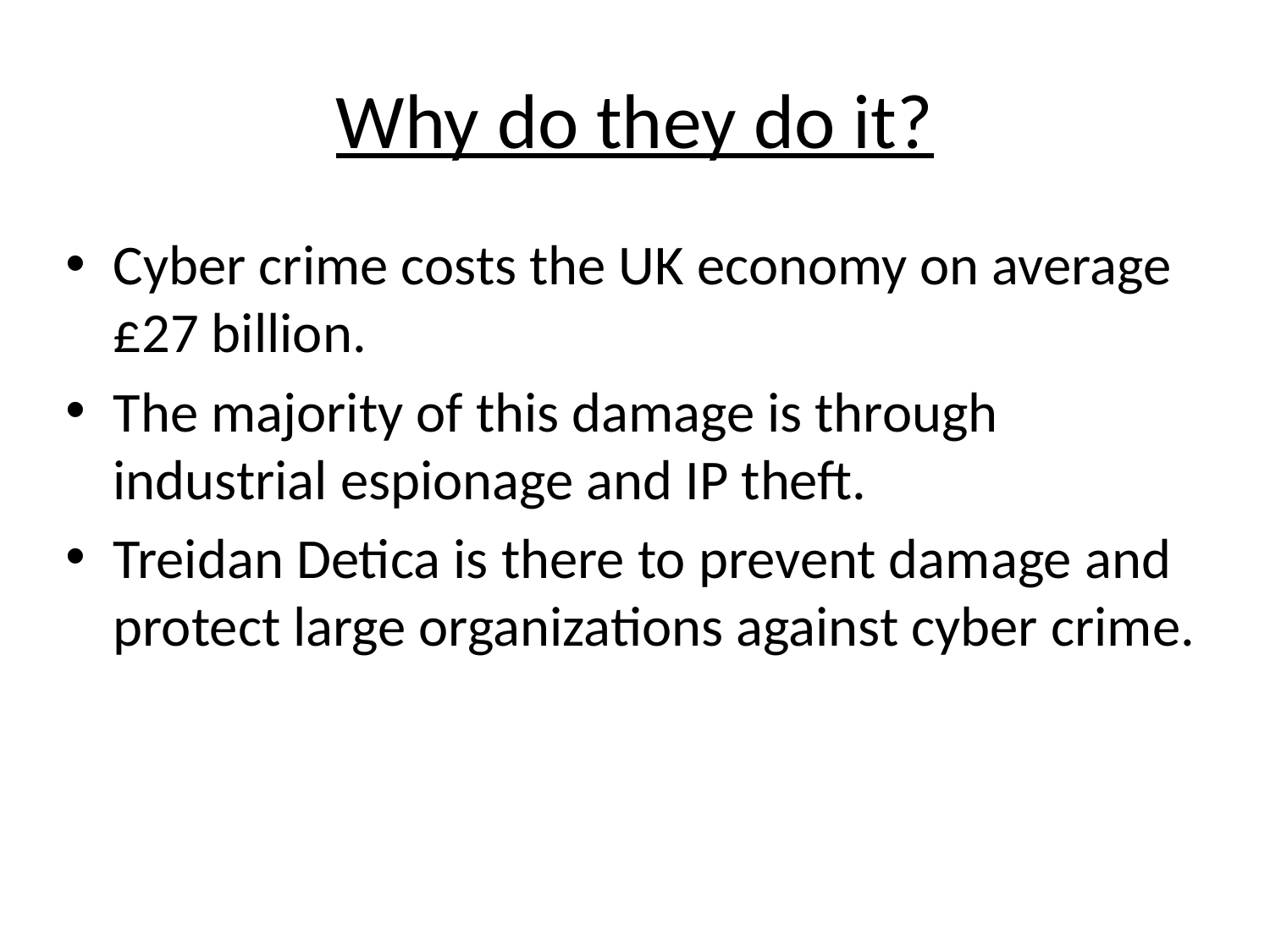

# Why do they do it?
Cyber crime costs the UK economy on average £27 billion.
The majority of this damage is through industrial espionage and IP theft.
Treidan Detica is there to prevent damage and protect large organizations against cyber crime.